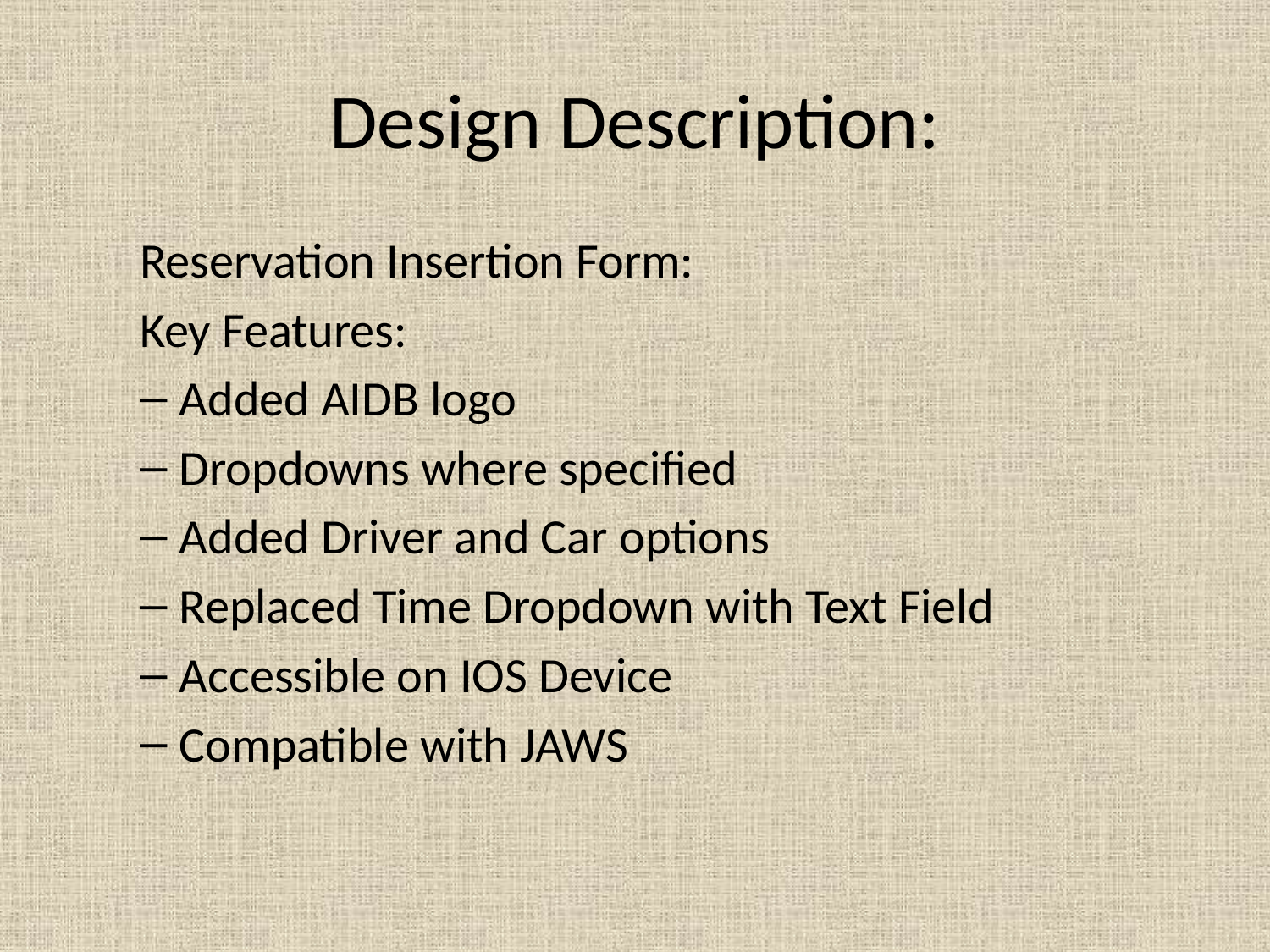

# Design Description:
Reservation Insertion Form:
Key Features:
Added AIDB logo
Dropdowns where specified
Added Driver and Car options
Replaced Time Dropdown with Text Field
Accessible on IOS Device
Compatible with JAWS